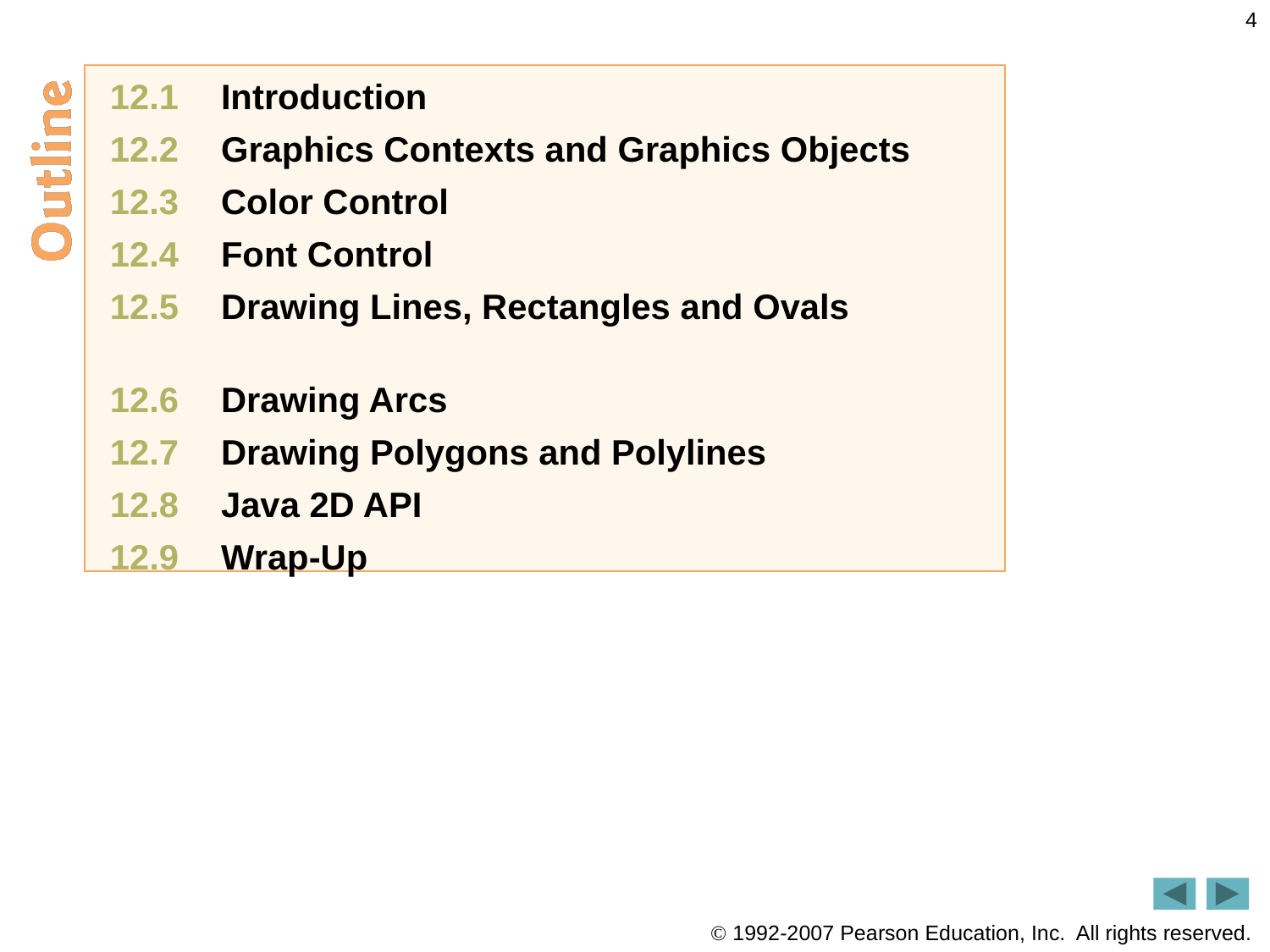

4
12.1   	Introduction
12.2   	Graphics Contexts and Graphics Objects
12.3   	Color Control
12.4   	Font Control
12.5   	Drawing Lines, Rectangles and Ovals
12.6   	Drawing Arcs
12.7   	Drawing Polygons and Polylines
12.8   	Java 2D API
12.9   	Wrap-Up